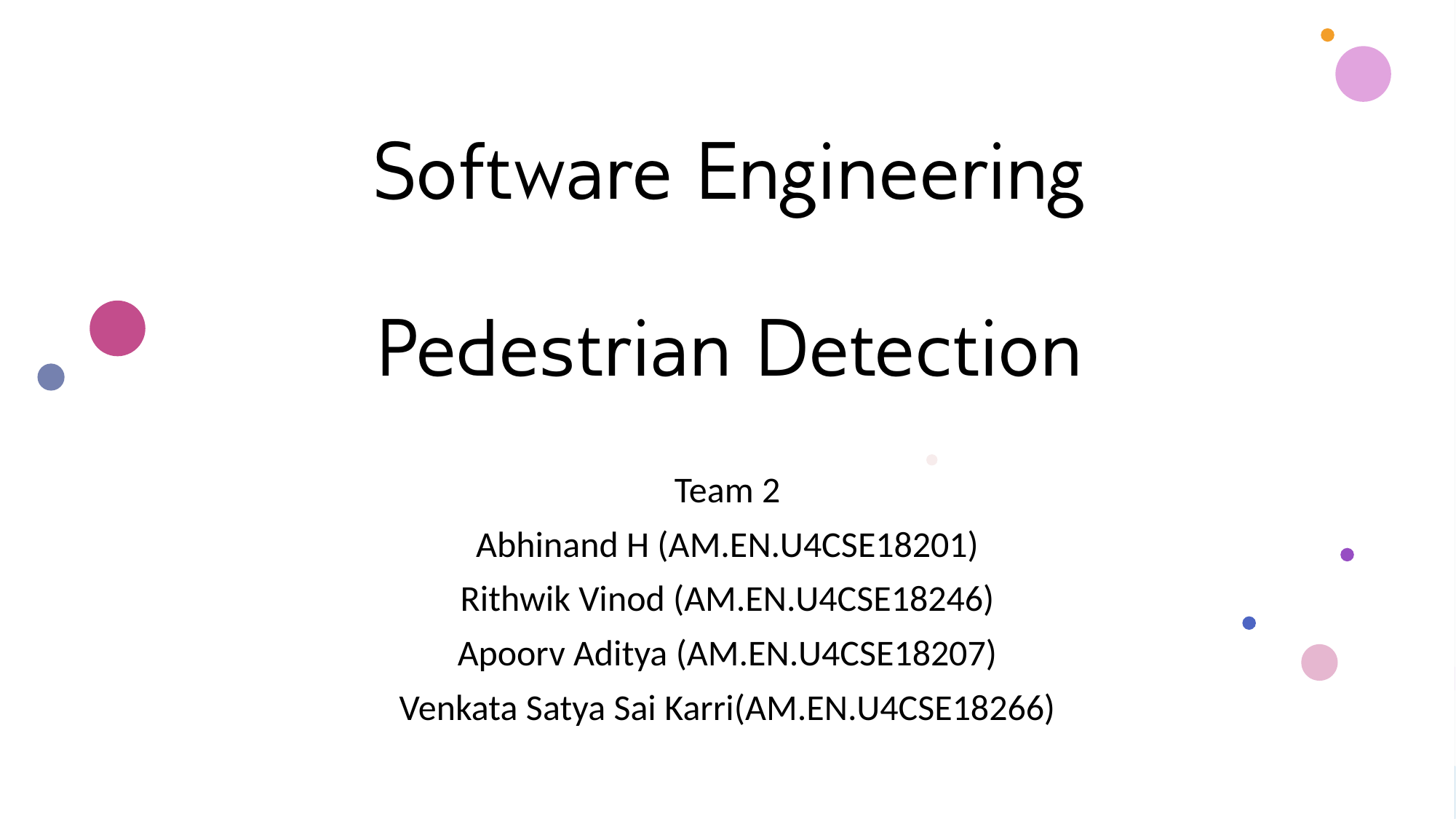

# Software Engineering Pedestrian Detection
Team 2
Abhinand H (AM.EN.U4CSE18201)
Rithwik Vinod (AM.EN.U4CSE18246)
Apoorv Aditya (AM.EN.U4CSE18207)
Venkata Satya Sai Karri(AM.EN.U4CSE18266)